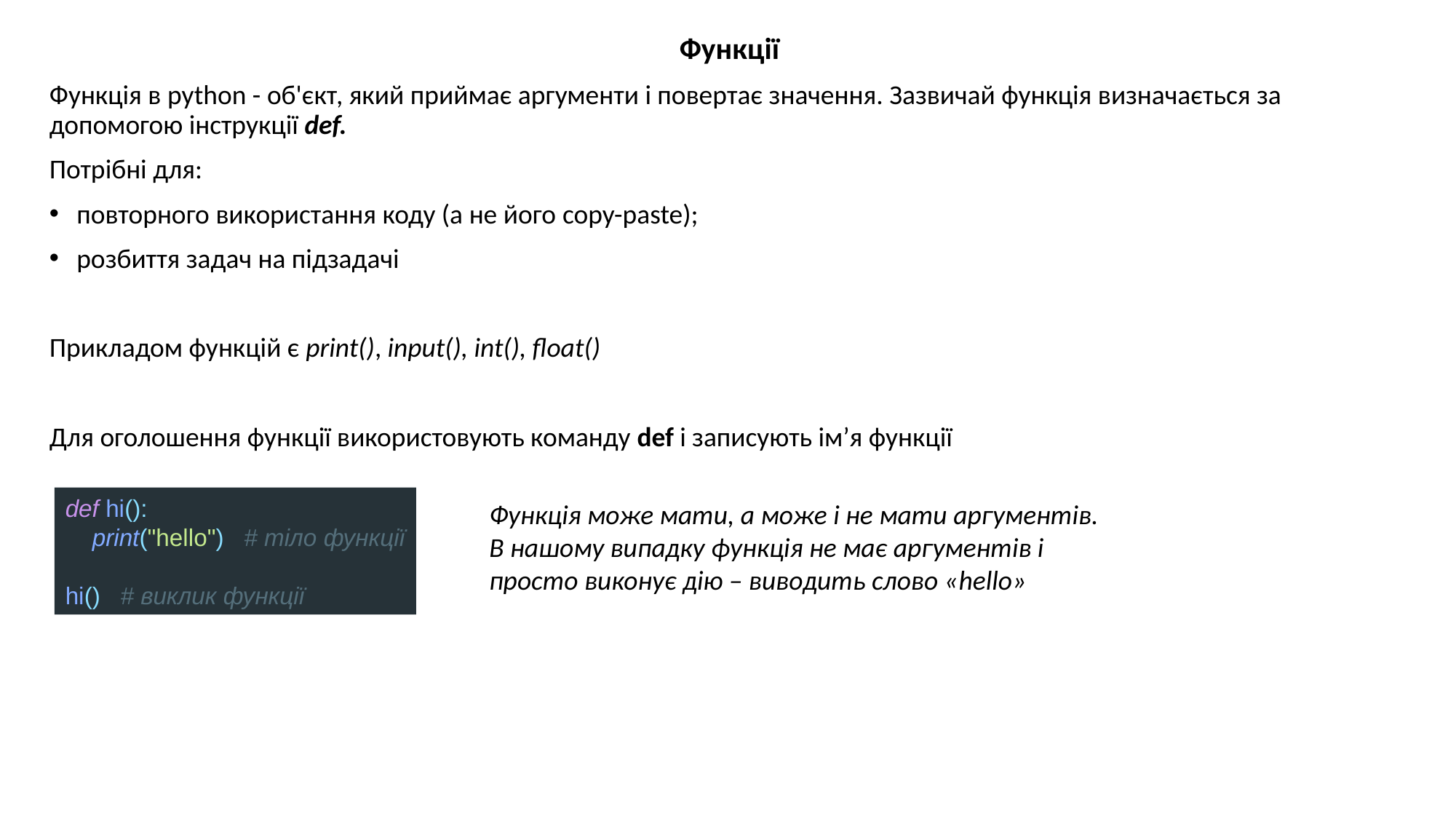

Функції
Функція в python - об'єкт, який приймає аргументи і повертає значення. Зазвичай функція визначається за допомогою інструкції def.
Потрібні для:
повторного використання коду (а не його copy-paste);
розбиття задач на підзадачі

Прикладом функцій є print(), input(), int(), float()

Для оголошення функції використовують команду def і записують ім’я функції
def hi():
    print("hello")   # тіло функції
hi()   # виклик функції
Функція може мати, а може і не мати аргументів. В нашому випадку функція не має аргументів і просто виконує дію – виводить слово «hello»